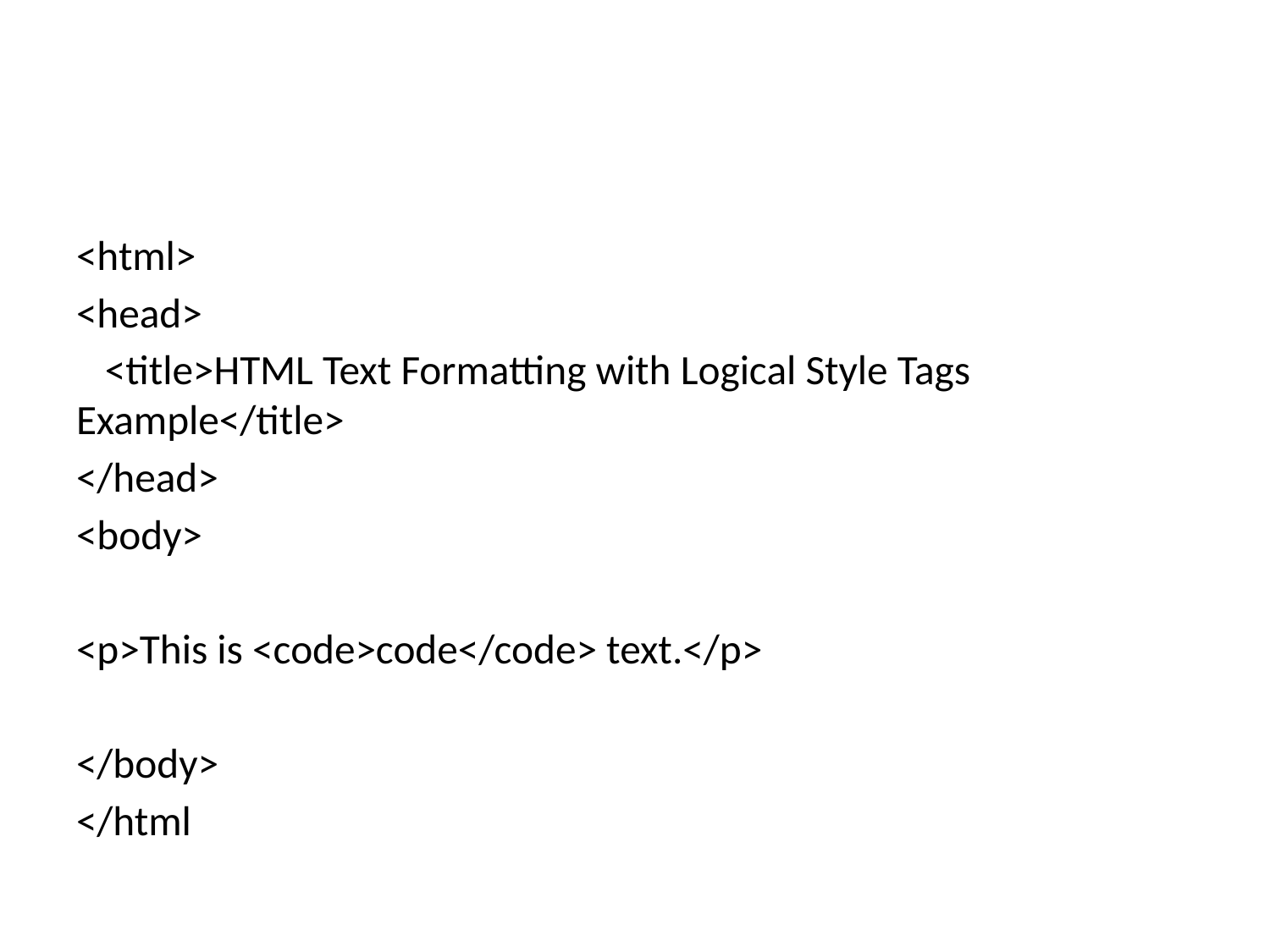

<html>
<head>
   <title>HTML Text Formatting with Logical Style Tags Example</title>
</head>
<body>

<p>This is <code>code</code> text.</p>

</body>
</html